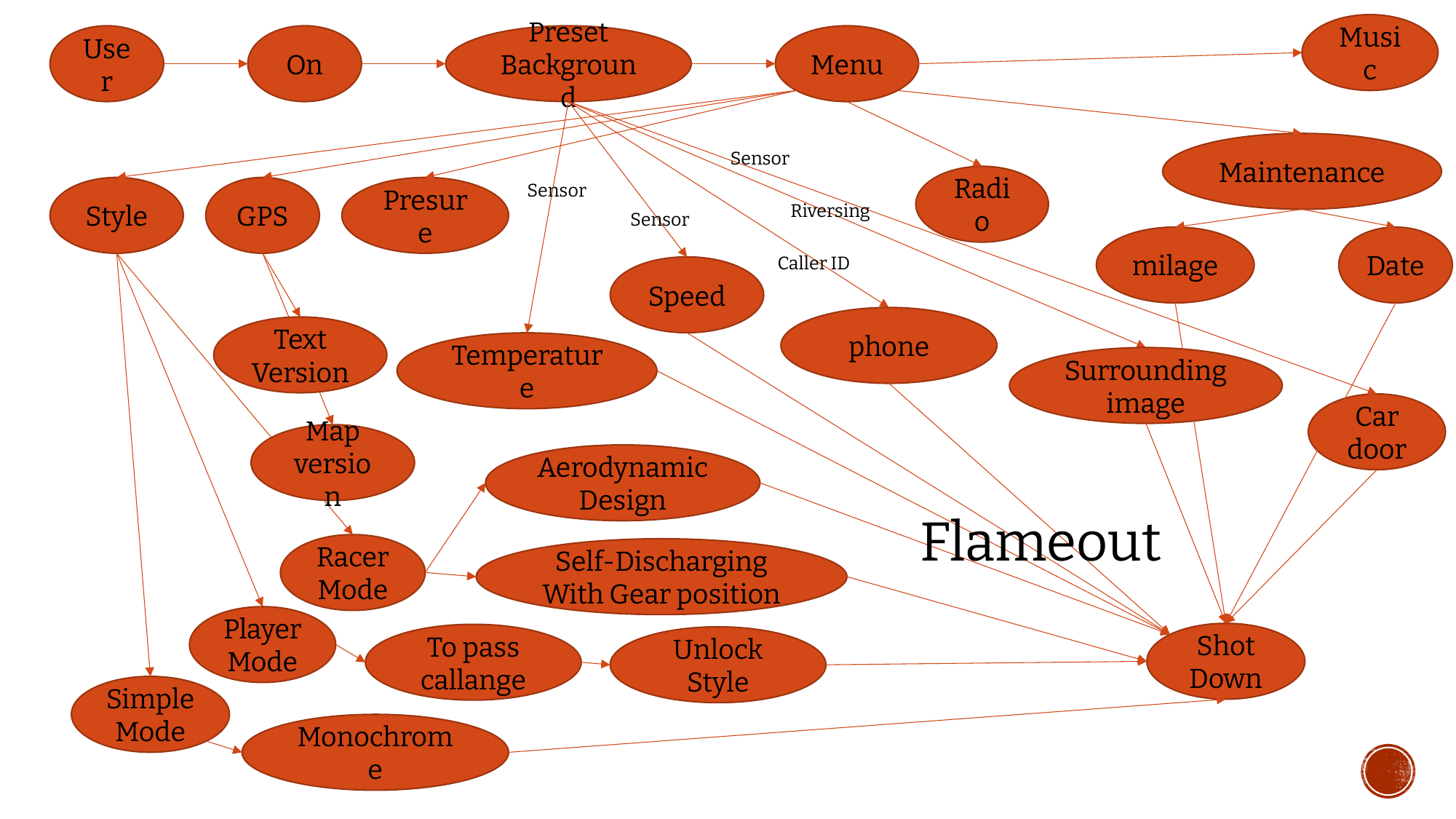

Music
User
On
Preset
Background
Menu
Maintenance
Sensor
Radio
Sensor
Style
GPS
Presure
Riversing
Sensor
milage
Date
Caller ID
Speed
phone
Text
Version
Temperature
Surrounding
image
Car
door
Map
version
Aerodynamic
Design
Flameout
Racer
Mode
Self-Discharging
With Gear position
Player
Mode
Shot Down
To pass callange
Unlock
Style
Simple
Mode
Monochrome